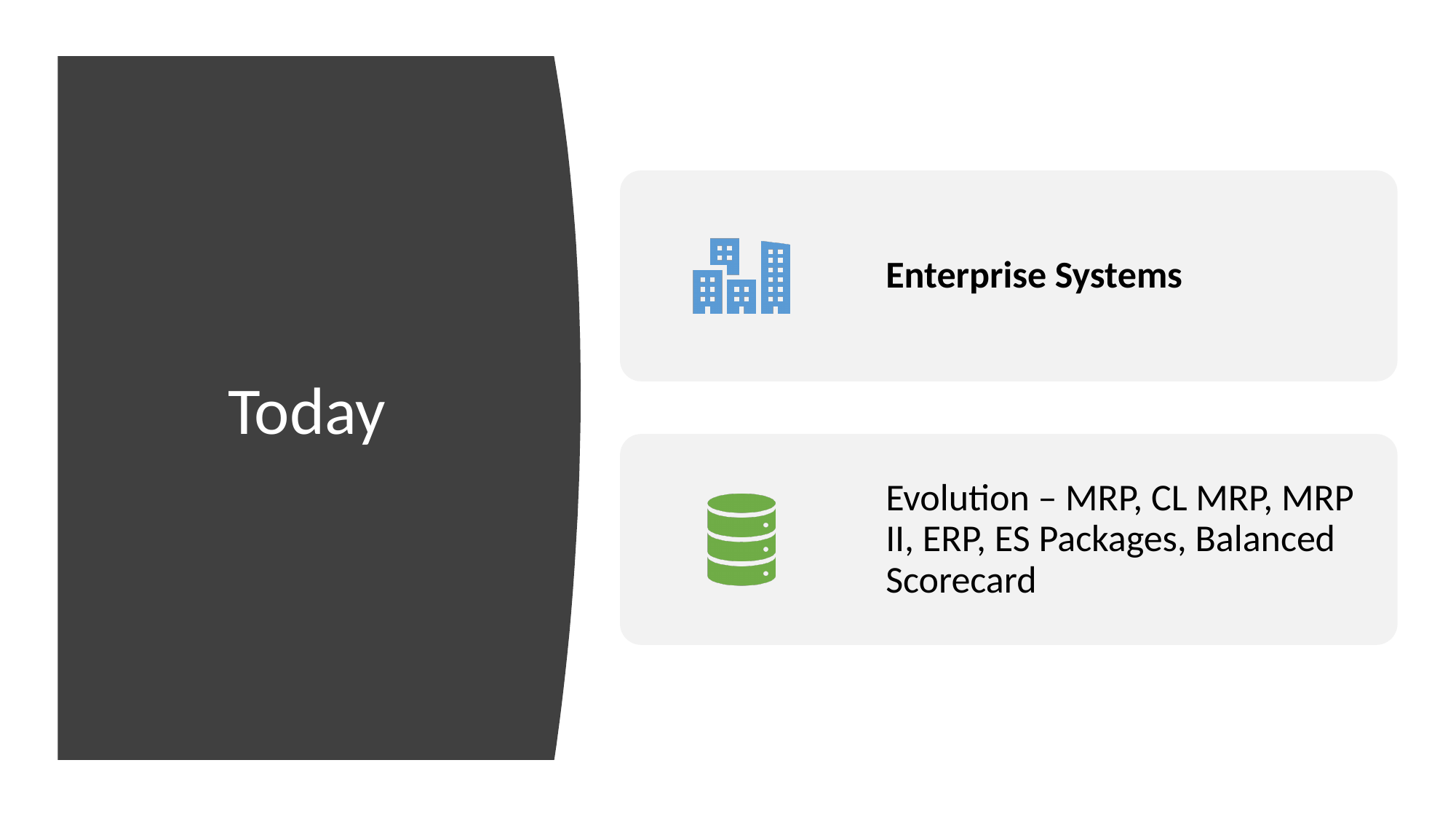

Enterprise Systems
Evolution – MRP, CL MRP, MRP II, ERP, ES Packages, Balanced Scorecard

# Today